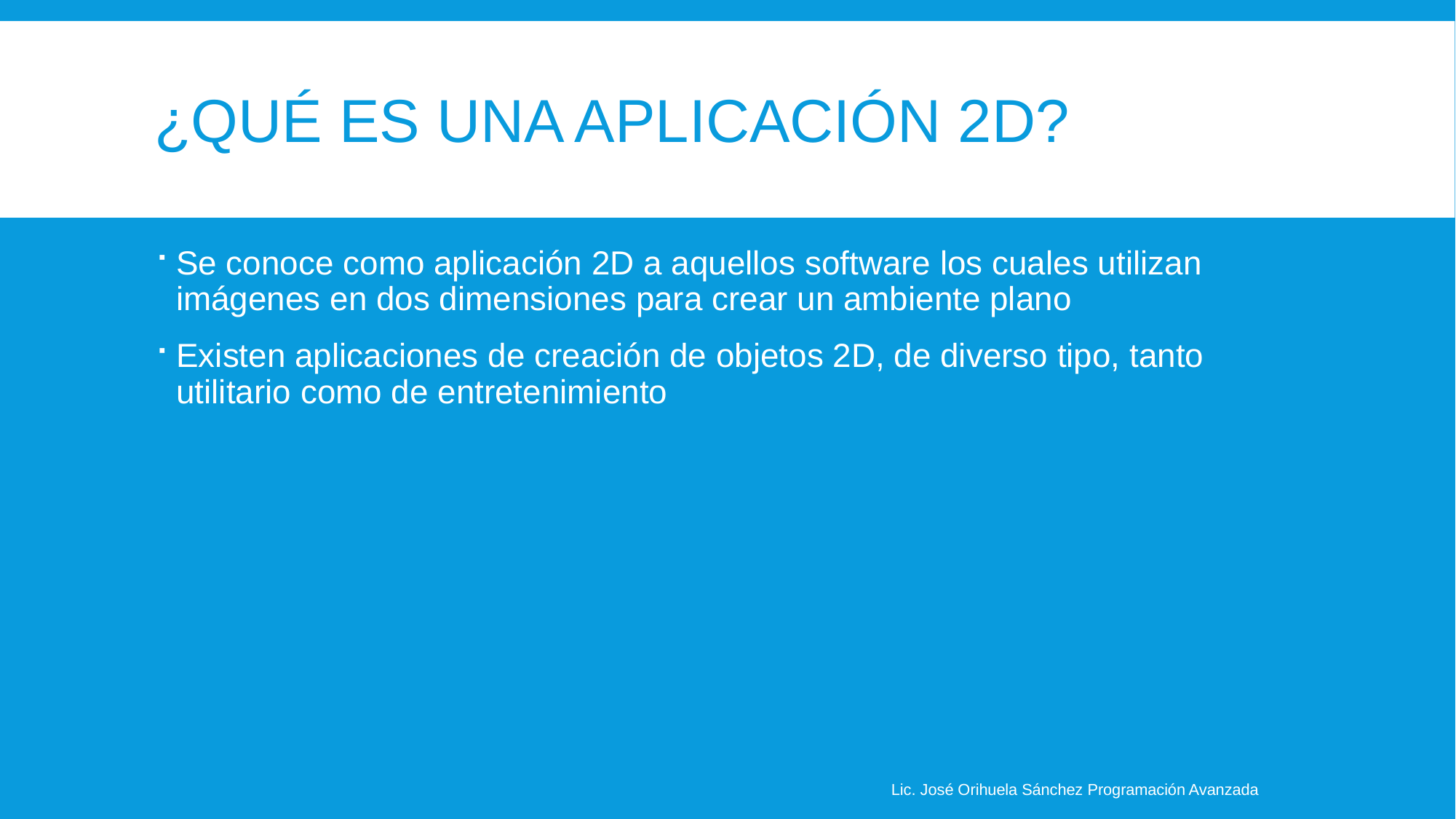

# ¿Qué es una aplicación 2D?
Se conoce como aplicación 2D a aquellos software los cuales utilizan imágenes en dos dimensiones para crear un ambiente plano
Existen aplicaciones de creación de objetos 2D, de diverso tipo, tanto utilitario como de entretenimiento

Lic. José Orihuela Sánchez Programación Avanzada